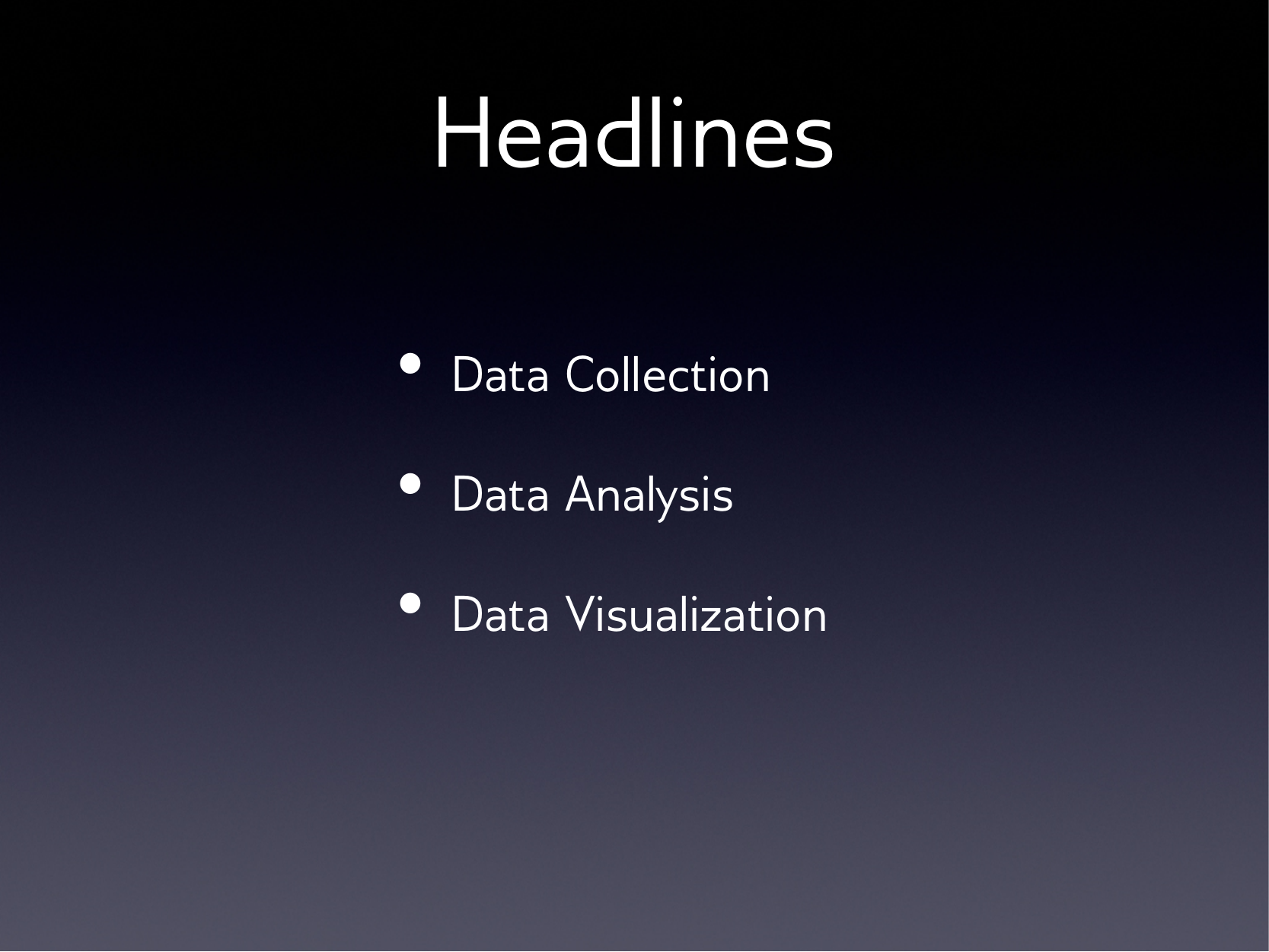

# Headlines
Data Collection
Data Analysis
Data Visualization